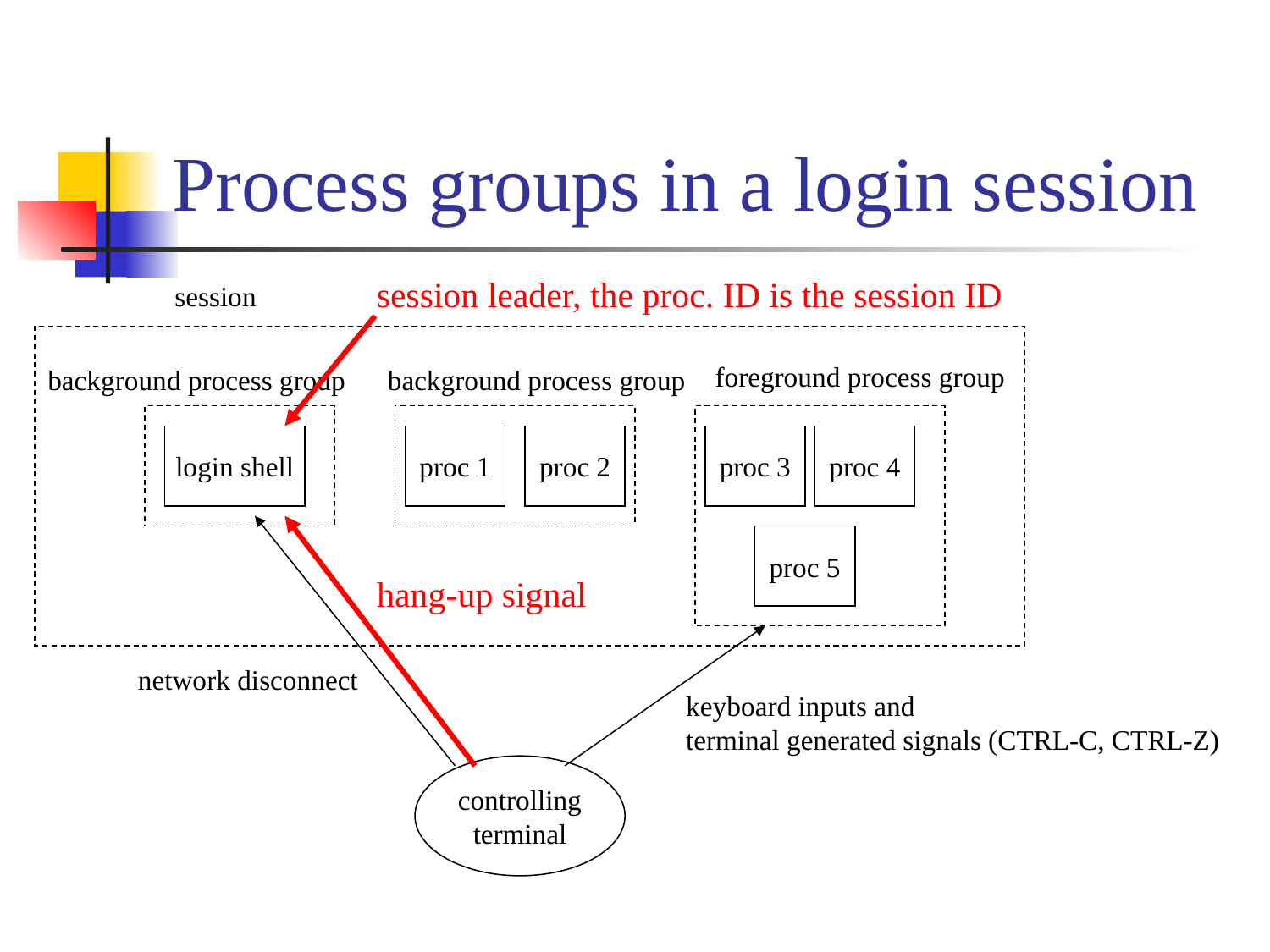

# Process groups in a login session
session leader, the proc. ID is the session ID
session

foreground process group
background process group
background process group

login shell

proc 1
proc 2

proc 3
proc 4
proc 5

network disconnect
keyboard inputs and
terminal generated signals (CTRL-C, CTRL-Z)
controlling
terminal

hang-up signal